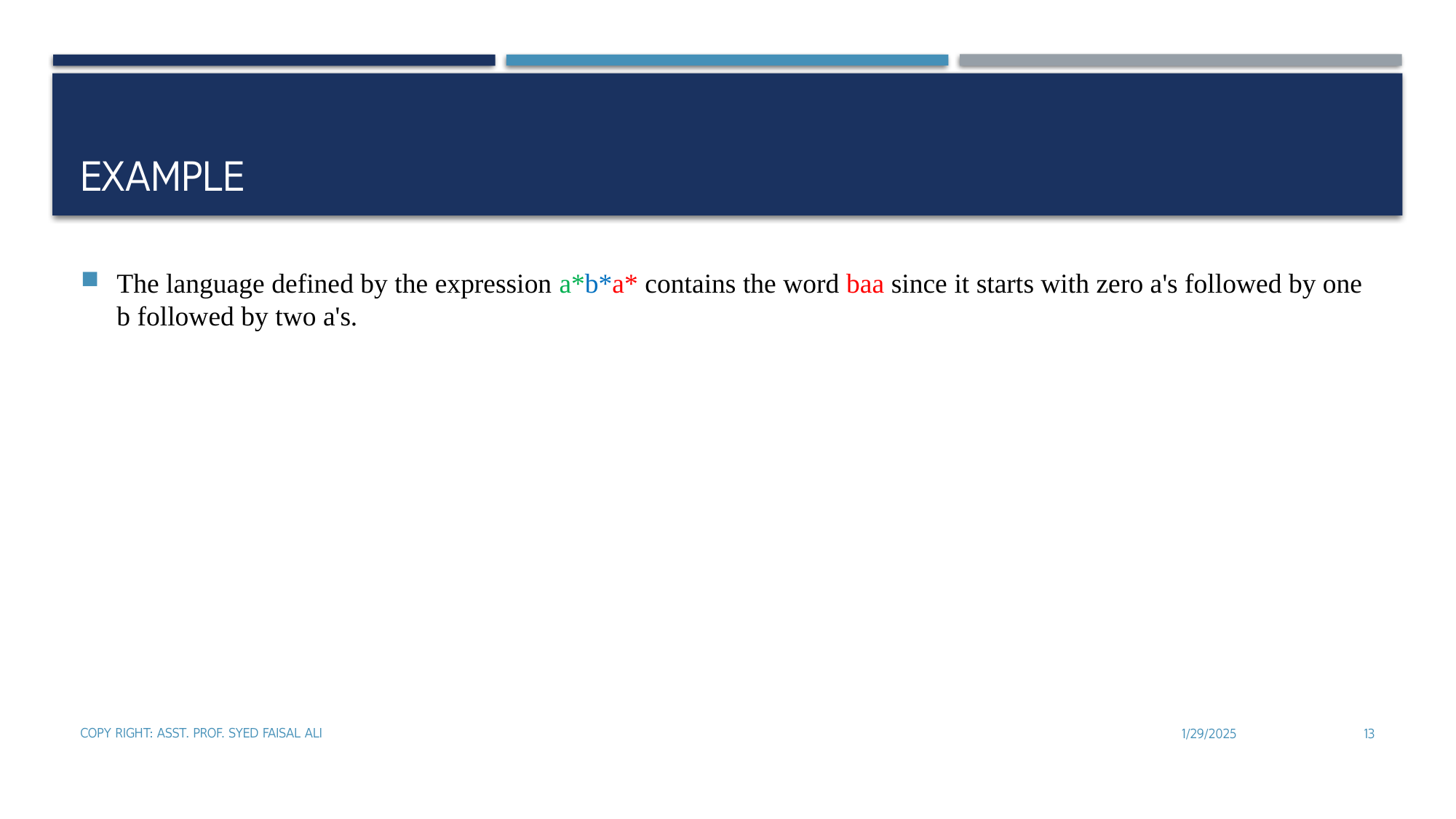

# example
The language defined by the expression a*b*a* contains the word baa since it starts with zero a's followed by one b followed by two a's.

Copy Right: Asst. Prof. Syed Faisal Ali
1/29/2025
13